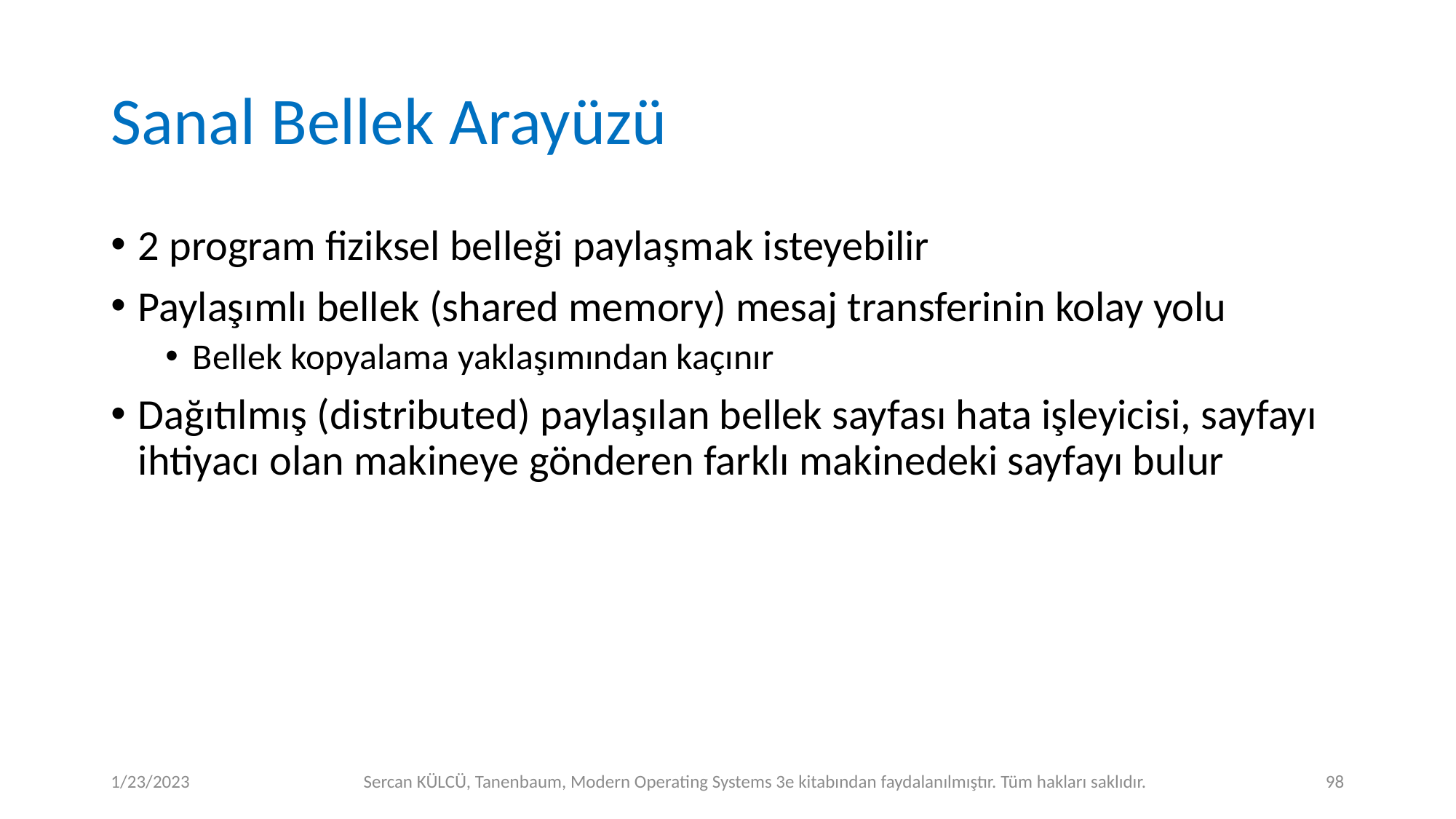

# Sanal Bellek Arayüzü
2 program fiziksel belleği paylaşmak isteyebilir
Paylaşımlı bellek (shared memory) mesaj transferinin kolay yolu
Bellek kopyalama yaklaşımından kaçınır
Dağıtılmış (distributed) paylaşılan bellek sayfası hata işleyicisi, sayfayı ihtiyacı olan makineye gönderen farklı makinedeki sayfayı bulur
1/23/2023
Sercan KÜLCÜ, Tanenbaum, Modern Operating Systems 3e kitabından faydalanılmıştır. Tüm hakları saklıdır.
98